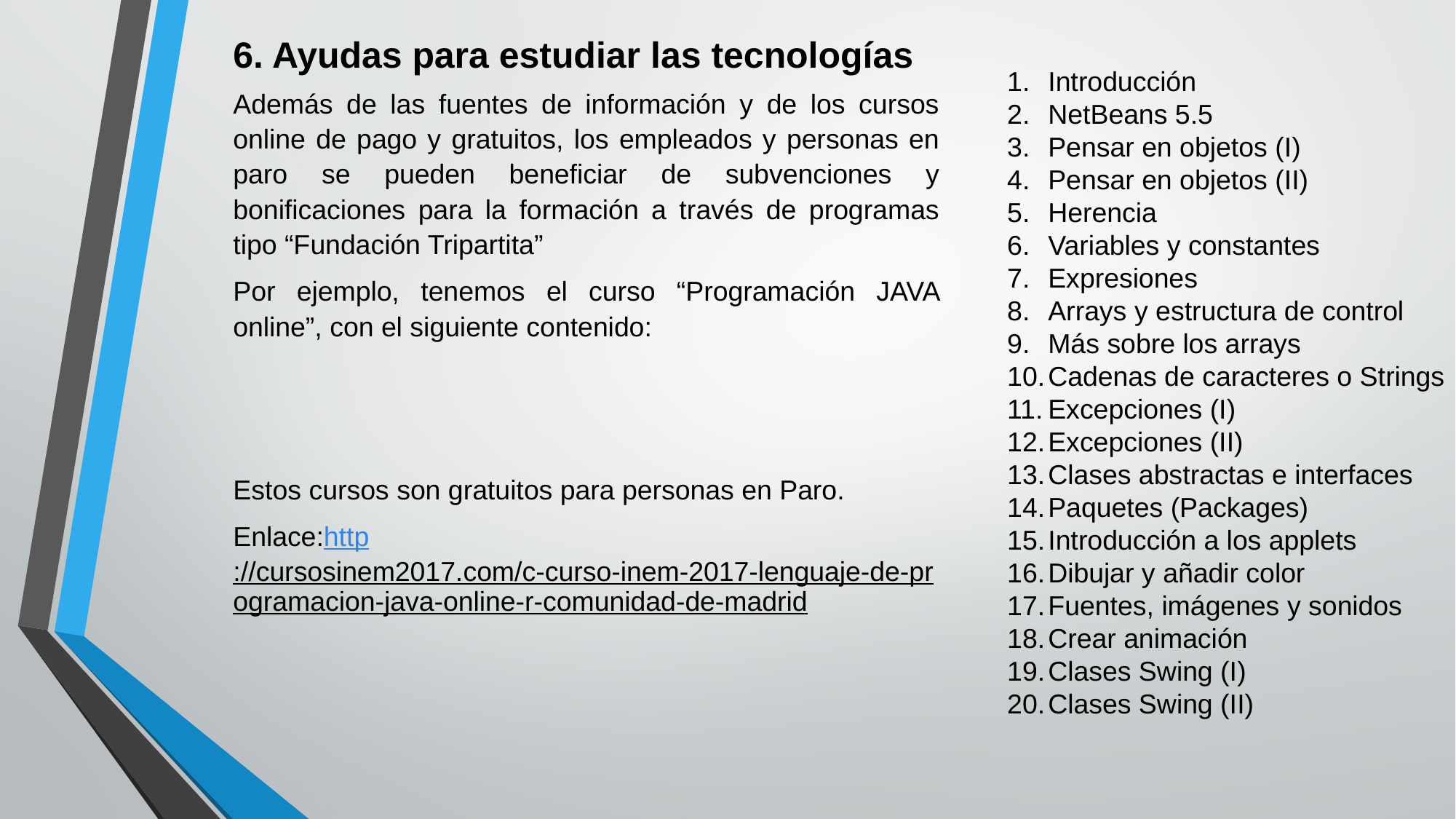

6. Ayudas para estudiar las tecnologías
Además de las fuentes de información y de los cursos online de pago y gratuitos, los empleados y personas en paro se pueden beneficiar de subvenciones y bonificaciones para la formación a través de programas tipo “Fundación Tripartita”
Por ejemplo, tenemos el curso “Programación JAVA online”, con el siguiente contenido:
Introducción
NetBeans 5.5
Pensar en objetos (I)
Pensar en objetos (II)
Herencia
Variables y constantes
Expresiones
Arrays y estructura de control
Más sobre los arrays
Cadenas de caracteres o Strings
Excepciones (I)
Excepciones (II)
Clases abstractas e interfaces
Paquetes (Packages)
Introducción a los applets
Dibujar y añadir color
Fuentes, imágenes y sonidos
Crear animación
Clases Swing (I)
Clases Swing (II)
Estos cursos son gratuitos para personas en Paro.
Enlace:http://cursosinem2017.com/c-curso-inem-2017-lenguaje-de-programacion-java-online-r-comunidad-de-madrid